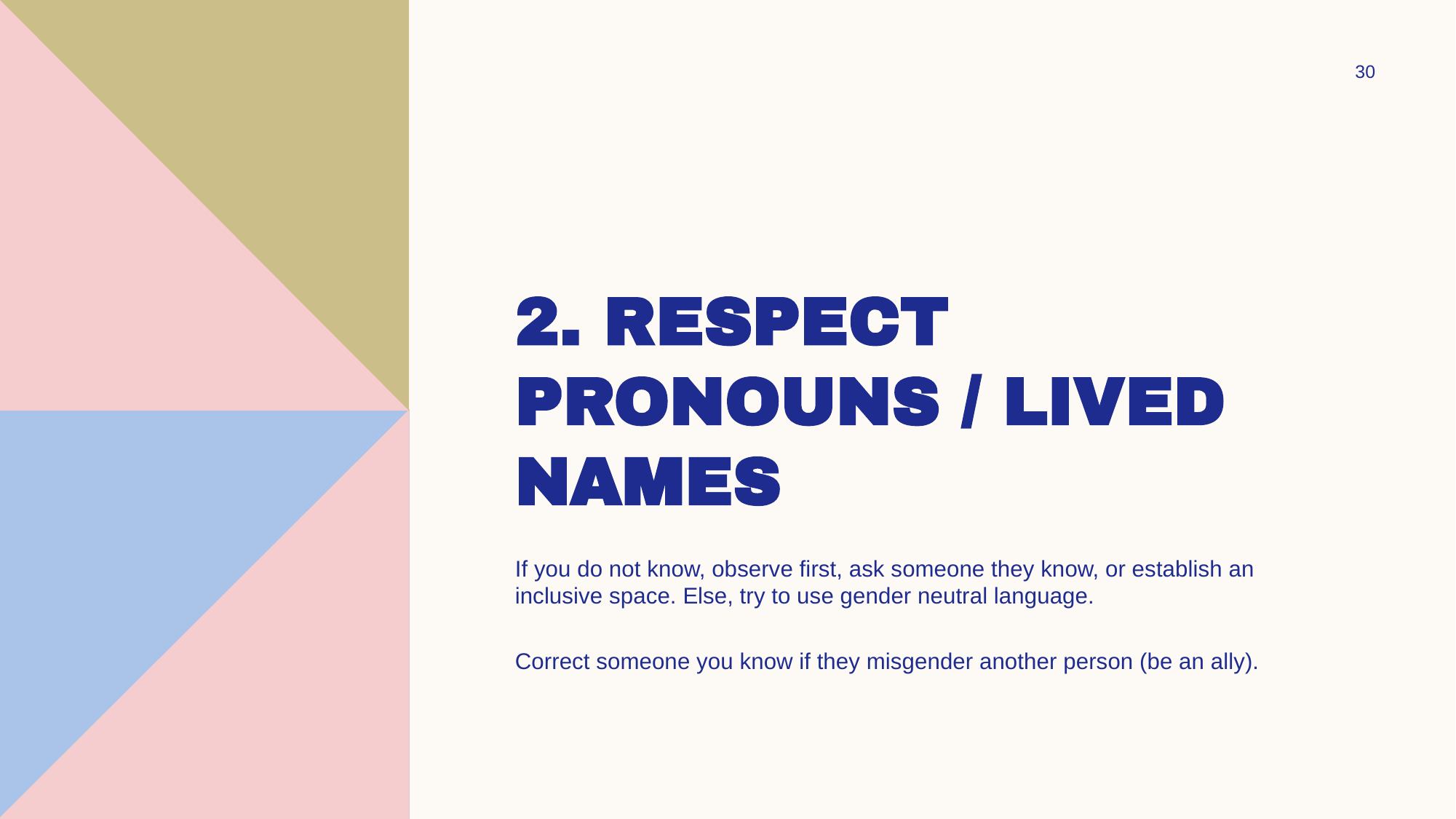

30
# 2. Respect pronouns / lived names

If you do not know, observe first, ask someone they know, or establish an inclusive space. Else, try to use gender neutral language.

Correct someone you know if they misgender another person (be an ally).